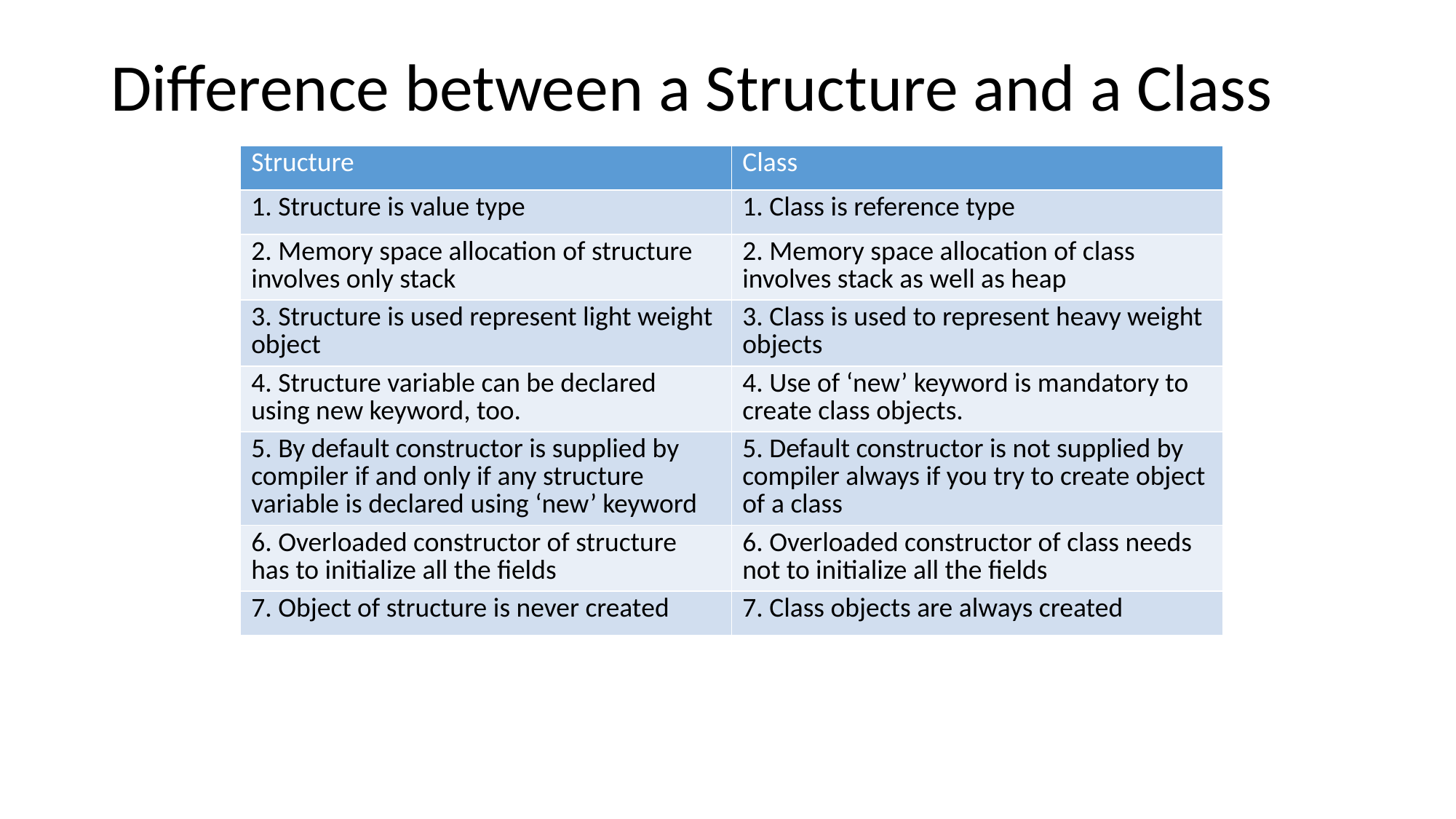

# Difference between a Structure and a Class
| Structure | Class |
| --- | --- |
| 1. Structure is value type | 1. Class is reference type |
| 2. Memory space allocation of structure involves only stack | 2. Memory space allocation of class involves stack as well as heap |
| 3. Structure is used represent light weight object | 3. Class is used to represent heavy weight objects |
| 4. Structure variable can be declared using new keyword, too. | 4. Use of ‘new’ keyword is mandatory to create class objects. |
| 5. By default constructor is supplied by compiler if and only if any structure variable is declared using ‘new’ keyword | 5. Default constructor is not supplied by compiler always if you try to create object of a class |
| 6. Overloaded constructor of structure has to initialize all the fields | 6. Overloaded constructor of class needs not to initialize all the fields |
| 7. Object of structure is never created | 7. Class objects are always created |